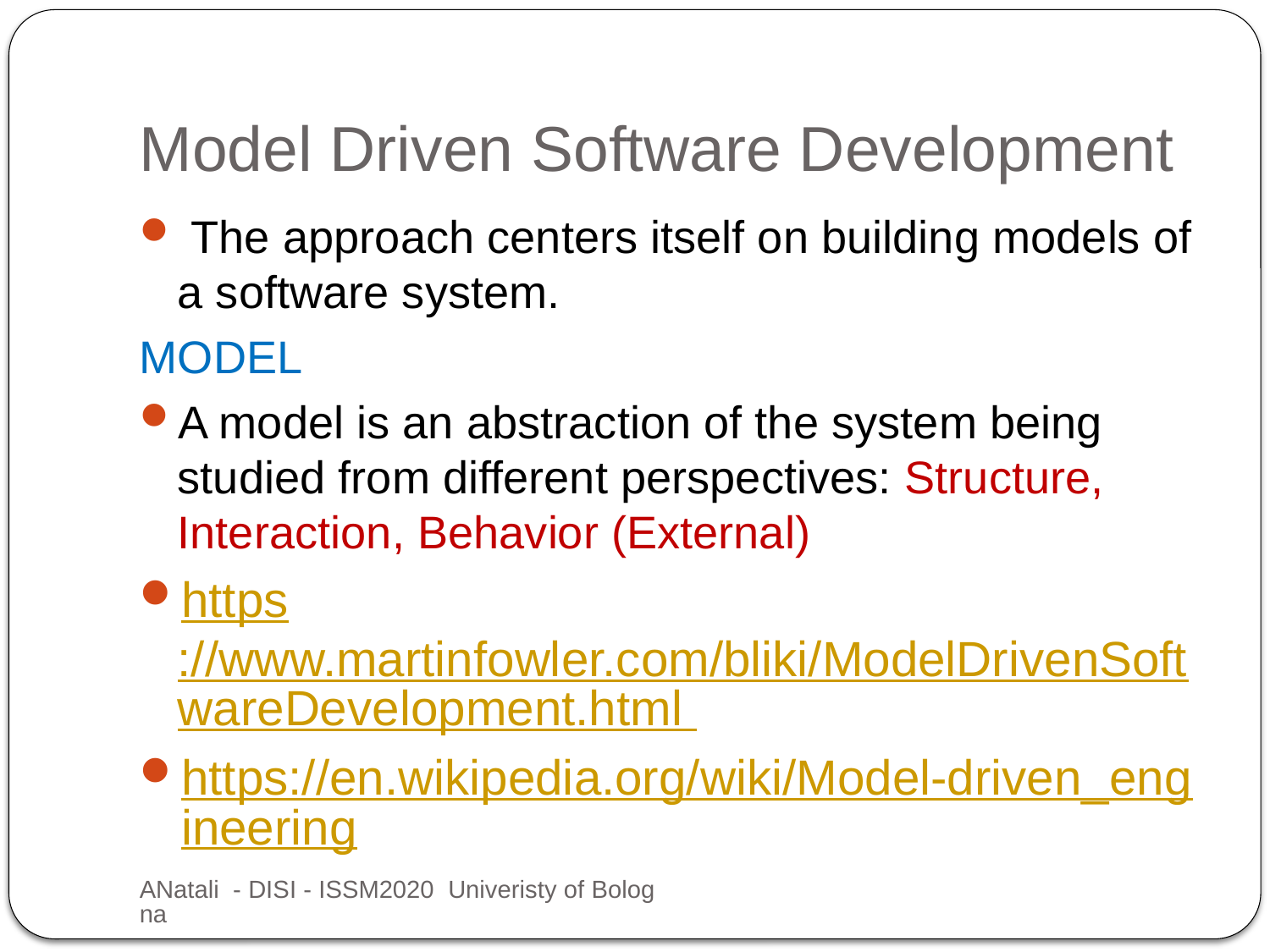

# Model Driven Software Development
 The approach centers itself on building models of a software system.
MODEL
A model is an abstraction of the system being studied from different perspectives: Structure, Interaction, Behavior (External)
https://www.martinfowler.com/bliki/ModelDrivenSoftwareDevelopment.html
https://en.wikipedia.org/wiki/Model-driven_engineering
ANatali  - DISI - ISSM2020  Univeristy of Bologna